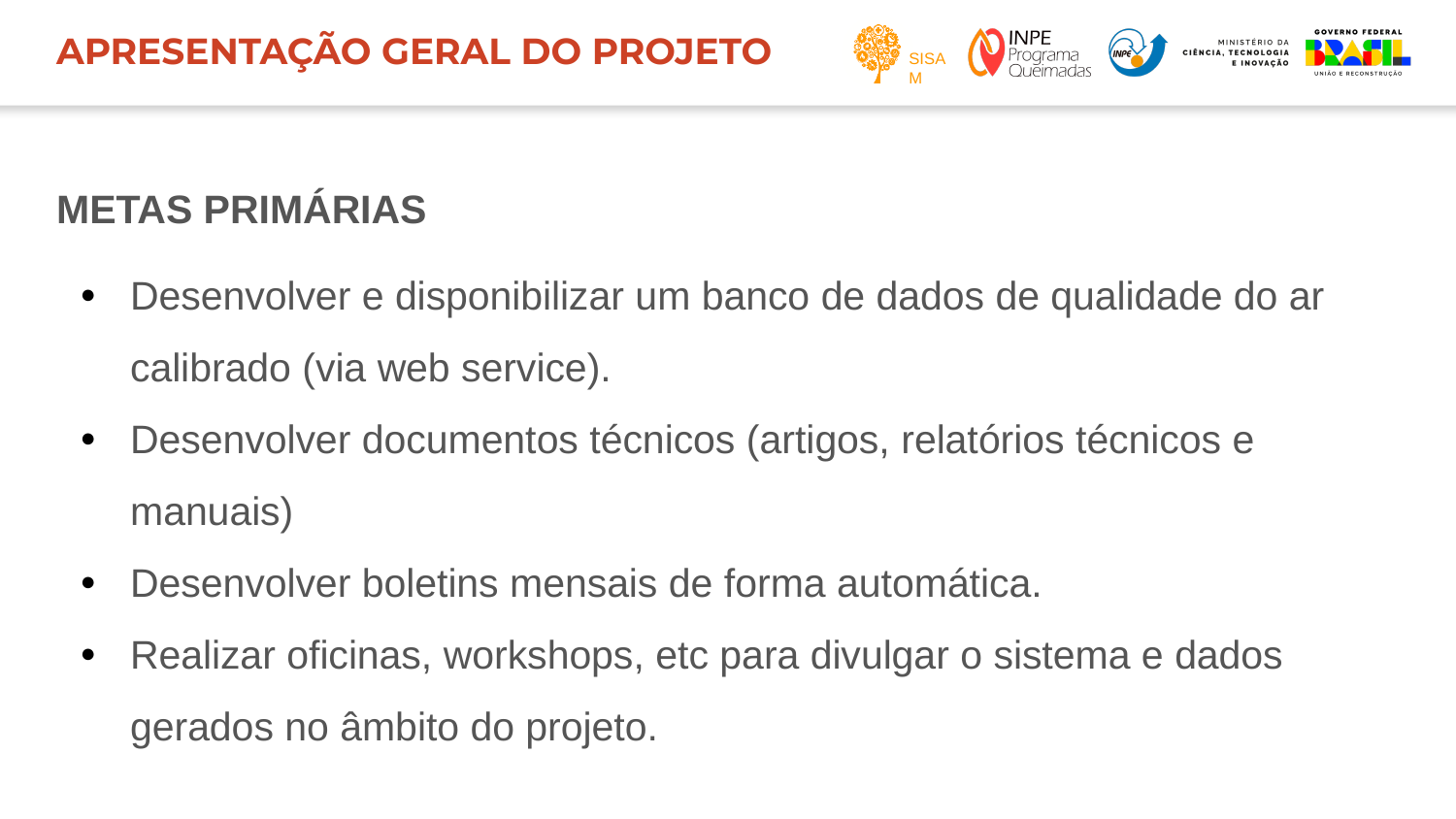

# APRESENTAÇÃO GERAL DO PROJETO
METAS PRIMÁRIAS
Desenvolver e disponibilizar um banco de dados de qualidade do ar calibrado (via web service).
Desenvolver documentos técnicos (artigos, relatórios técnicos e manuais)
Desenvolver boletins mensais de forma automática.
Realizar oficinas, workshops, etc para divulgar o sistema e dados gerados no âmbito do projeto.